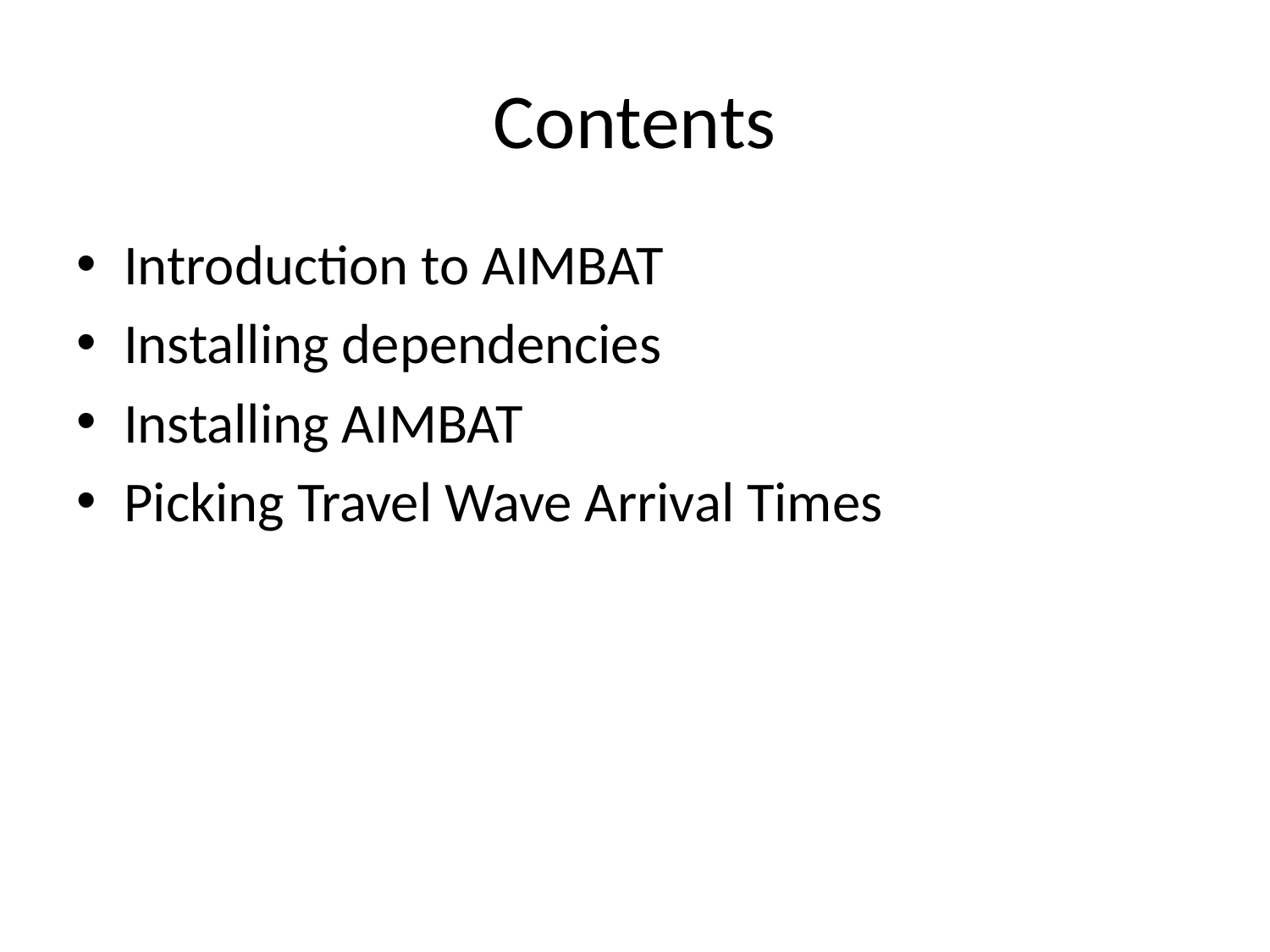

# Contents
Introduction to AIMBAT
Installing dependencies
Installing AIMBAT
Picking Travel Wave Arrival Times